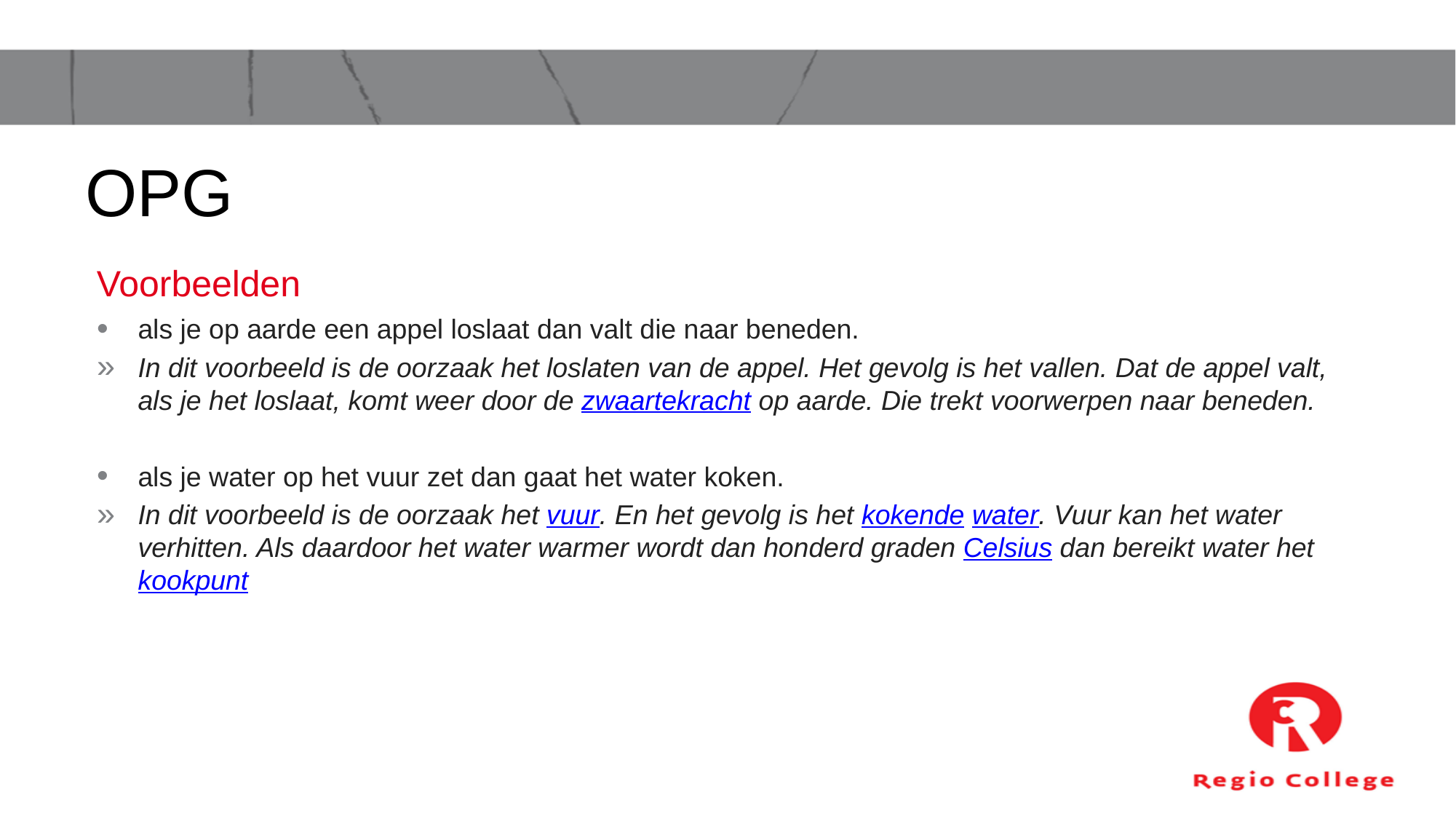

# OPG
Voorbeelden
als je op aarde een appel loslaat dan valt die naar beneden.
In dit voorbeeld is de oorzaak het loslaten van de appel. Het gevolg is het vallen. Dat de appel valt, als je het loslaat, komt weer door de zwaartekracht op aarde. Die trekt voorwerpen naar beneden.

als je water op het vuur zet dan gaat het water koken.
In dit voorbeeld is de oorzaak het vuur. En het gevolg is het kokende water. Vuur kan het water verhitten. Als daardoor het water warmer wordt dan honderd graden Celsius dan bereikt water het kookpunt